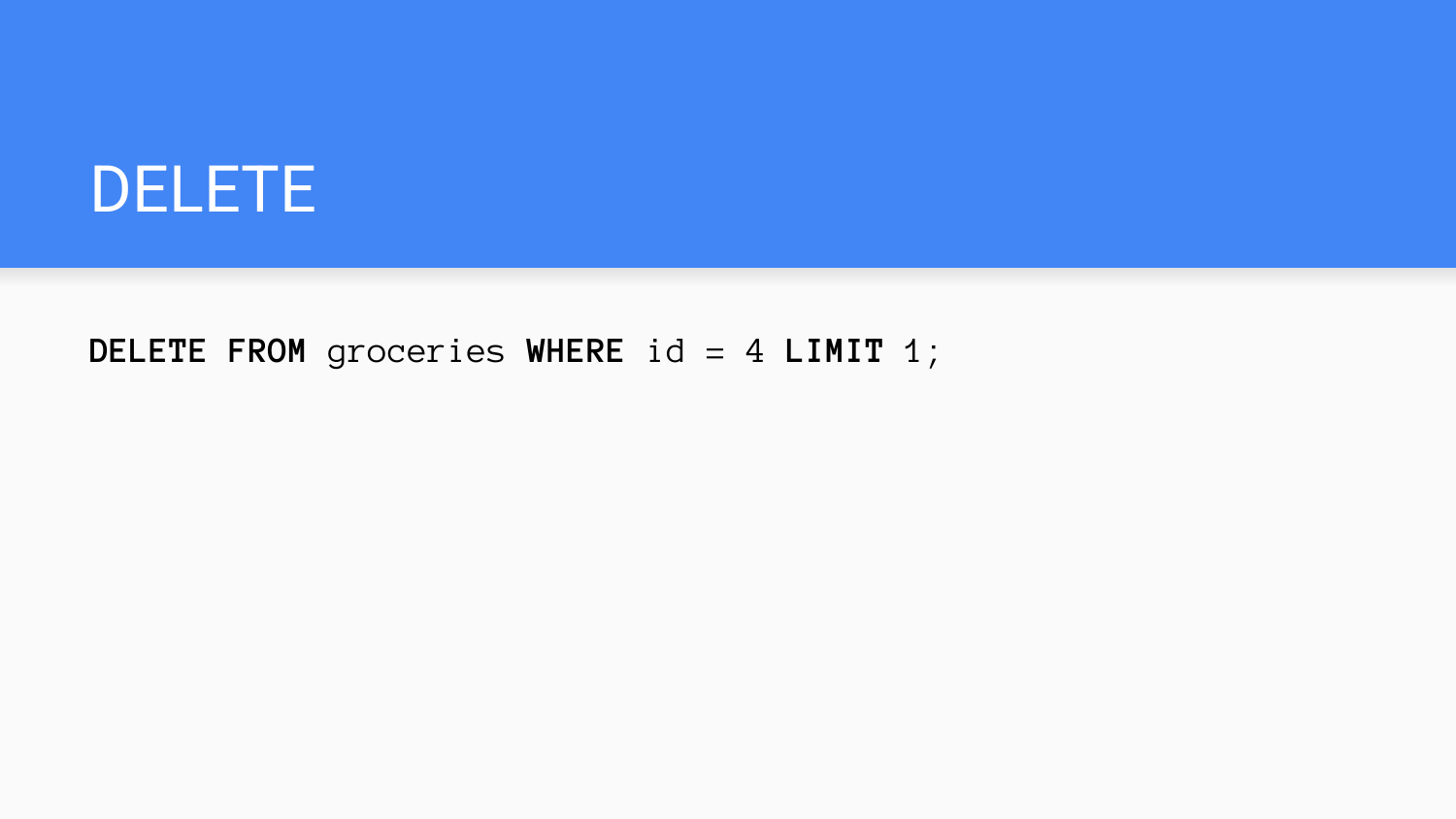

# DELETE
DELETE FROM groceries WHERE id = 4 LIMIT 1;